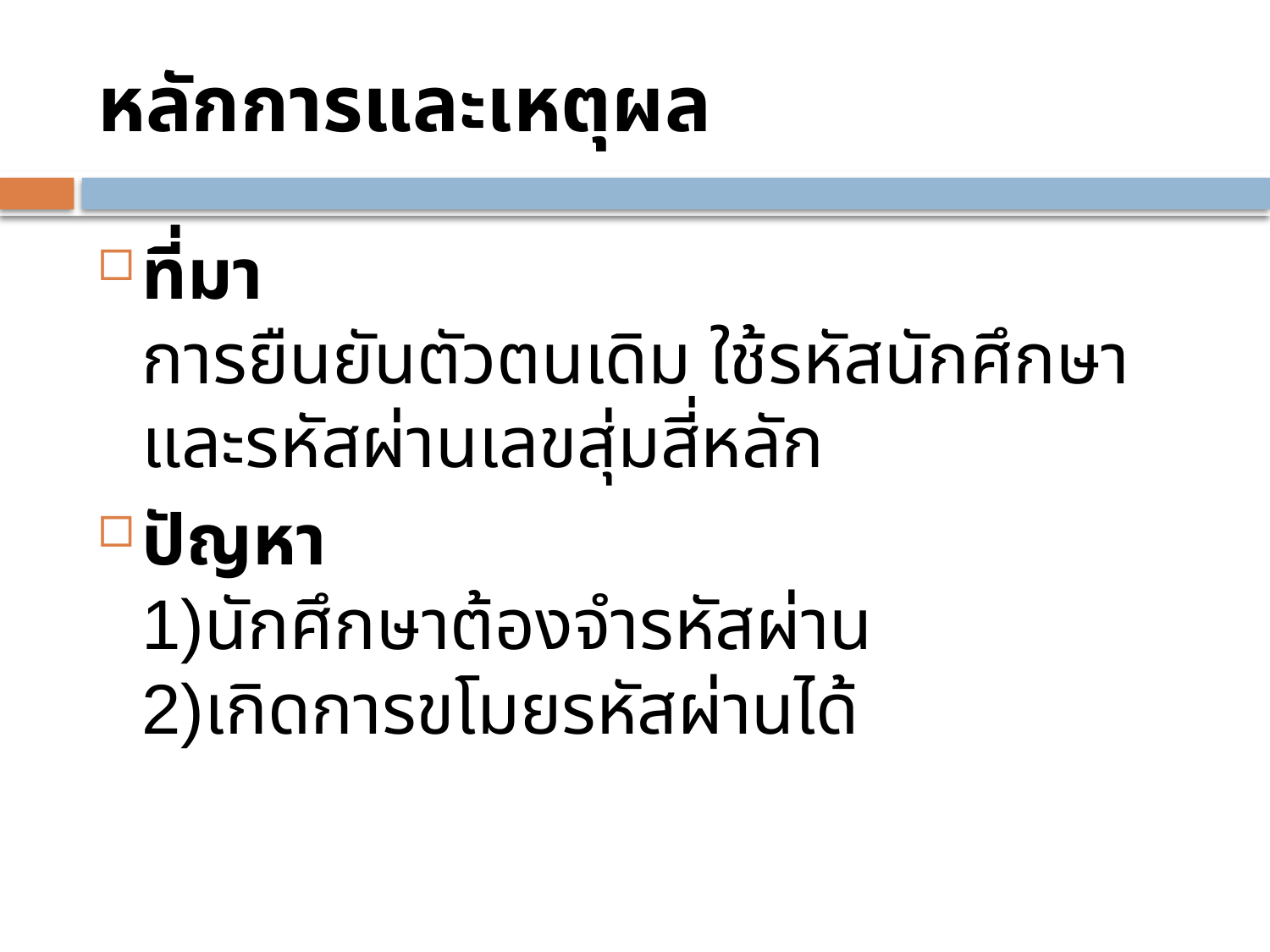

# หลักการและเหตุผล
ที่มา
การยืนยันตัวตนเดิม ใช้รหัสนักศึกษา และรหัสผ่านเลขสุ่มสี่หลัก
ปัญหา
1)นักศึกษาต้องจำรหัสผ่าน
2)เกิดการขโมยรหัสผ่านได้